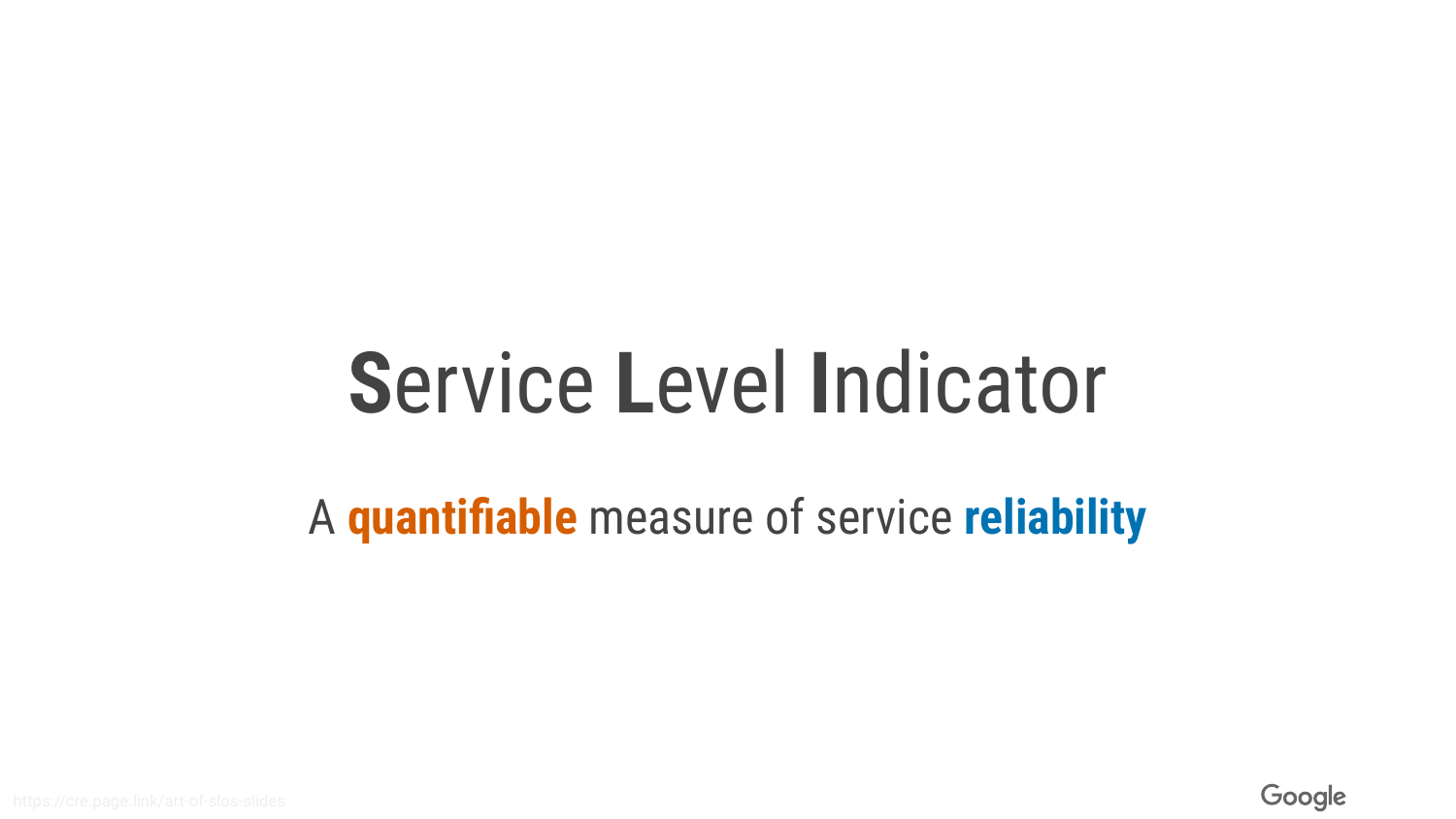

Service Level Indicator
A quantifiable measure of service reliability